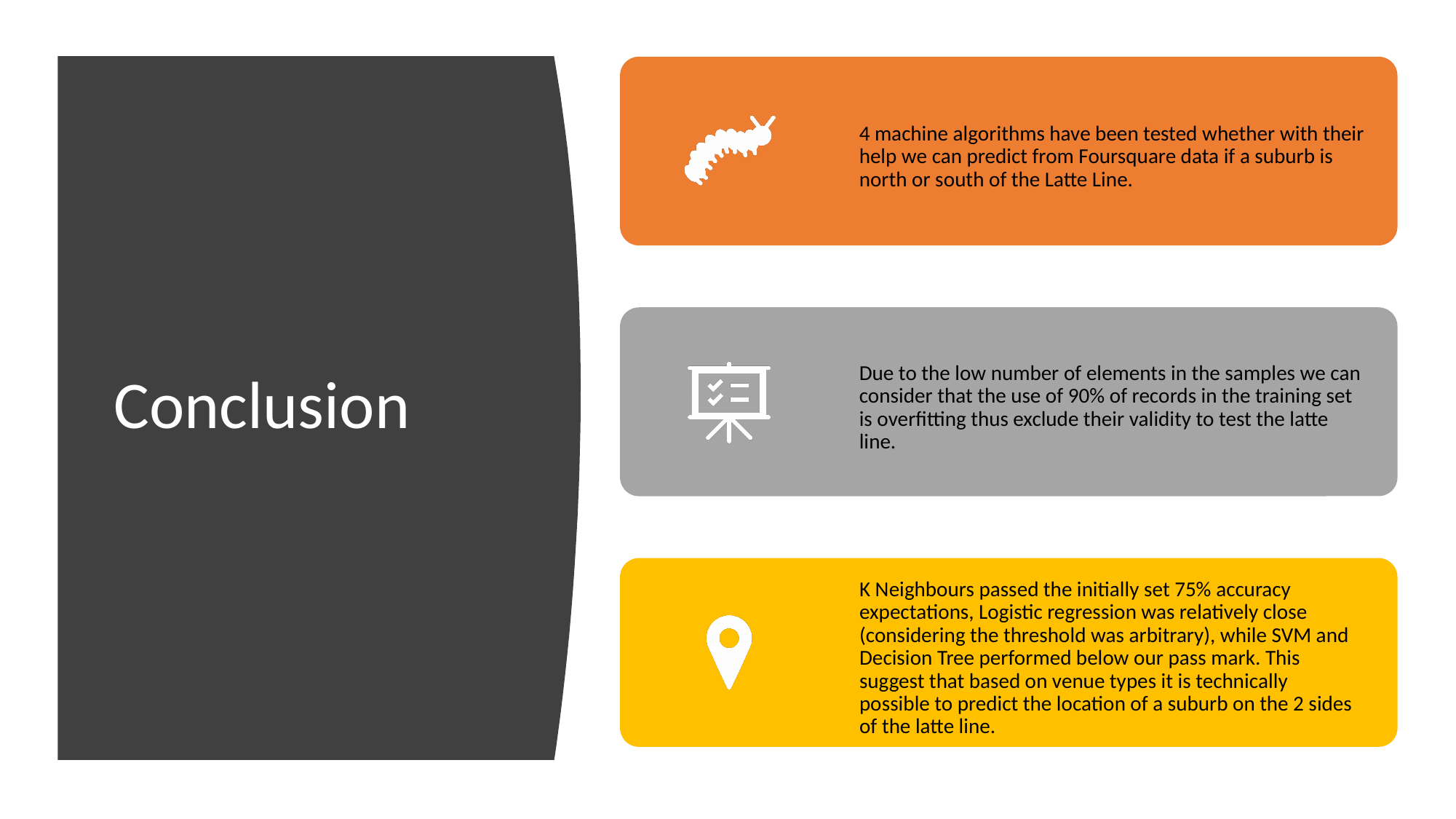

4 machine algorithms have been tested whether with their help we can predict from Foursquare data if a suburb is north or south of the Latte Line.
Due to the low number of elements in the samples we can consider that the use of 90% of records in the training set is overfitting thus exclude their validity to test the latte line.
K Neighbours passed the initially set 75% accuracy expectations, Logistic regression was relatively close (considering the threshold was arbitrary), while SVM and Decision Tree performed below our pass mark. This suggest that based on venue types it is technically possible to predict the location of a suburb on the 2 sides of the latte line.

# Conclusion